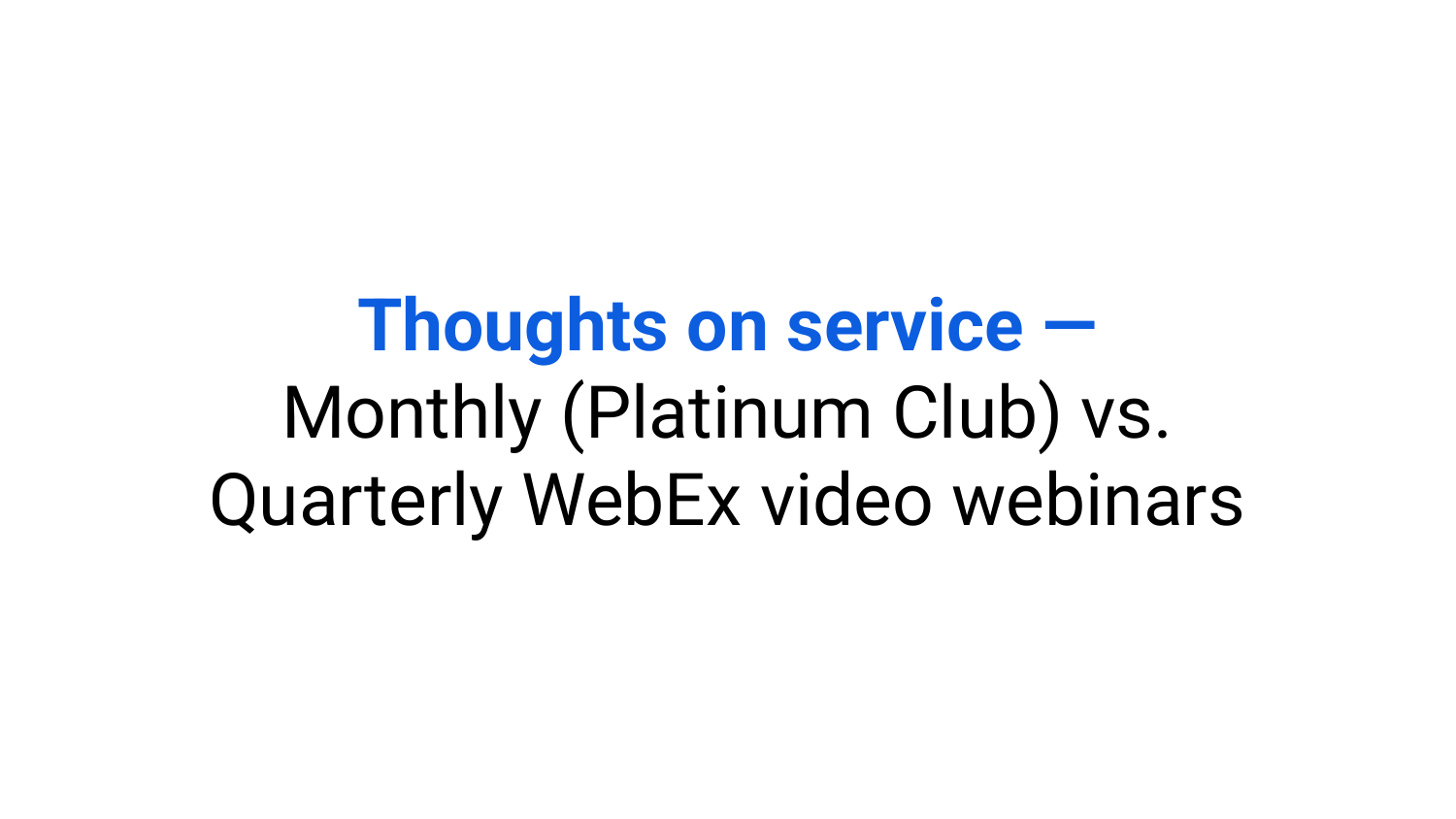

# Thoughts on service —
Monthly (Platinum Club) vs. Quarterly WebEx video webinars